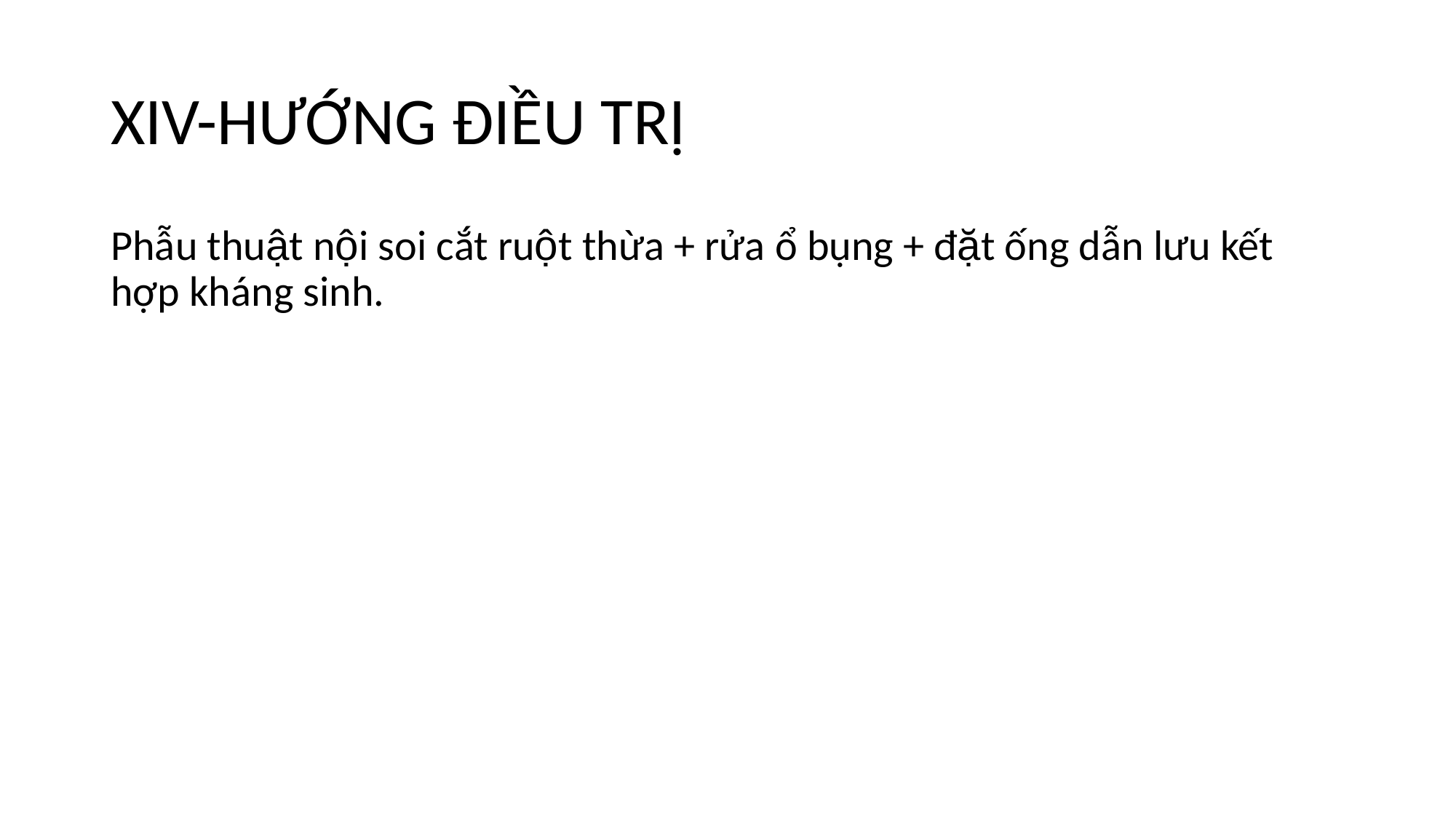

# XIV-HƯỚNG ĐIỀU TRỊ
Phẫu thuật nội soi cắt ruột thừa + rửa ổ bụng + đặt ống dẫn lưu kết hợp kháng sinh.